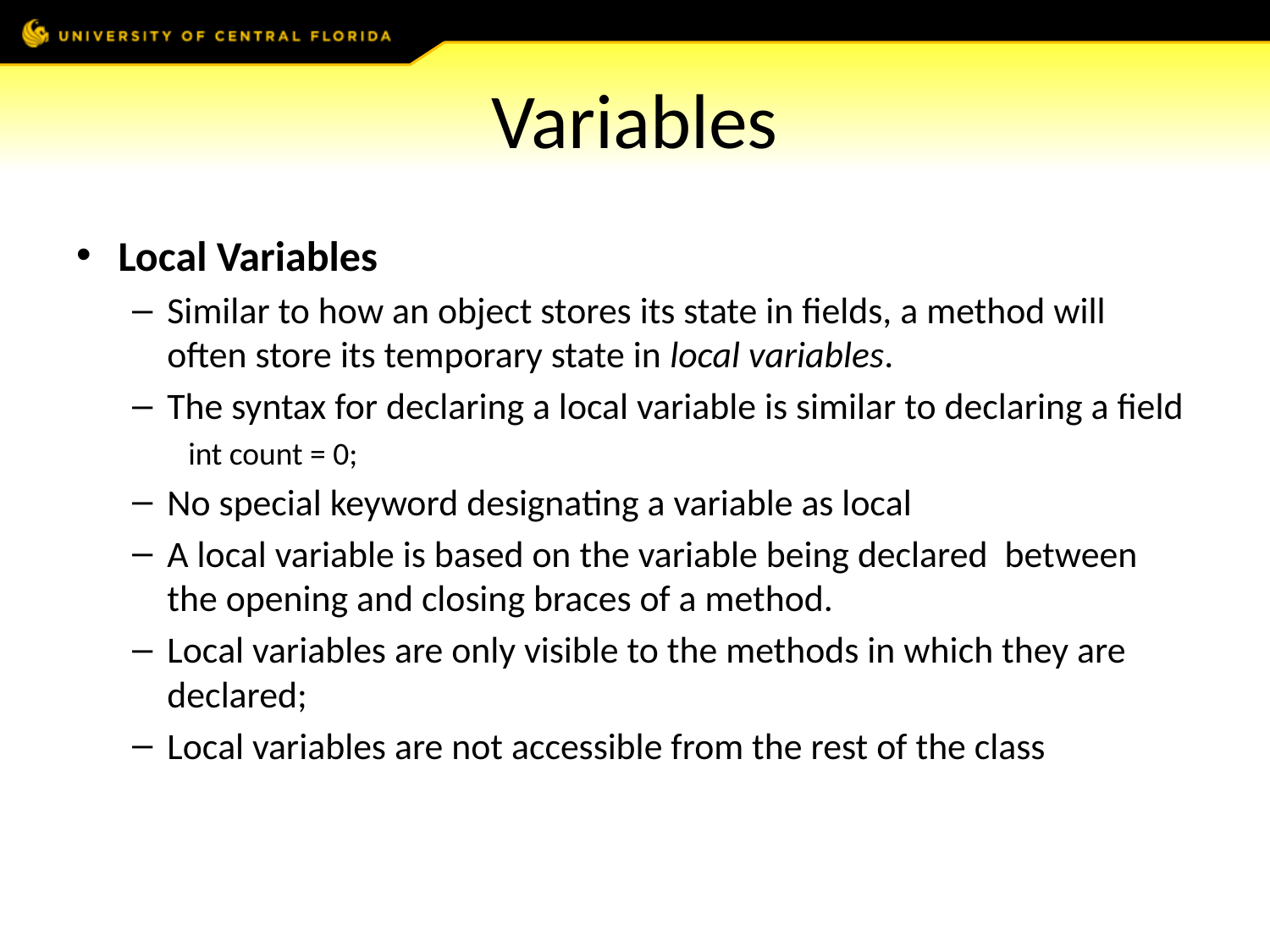

# Variables
Local Variables
Similar to how an object stores its state in fields, a method will often store its temporary state in local variables.
The syntax for declaring a local variable is similar to declaring a field
int count = 0;
No special keyword designating a variable as local
A local variable is based on the variable being declared  between the opening and closing braces of a method.
Local variables are only visible to the methods in which they are declared;
Local variables are not accessible from the rest of the class